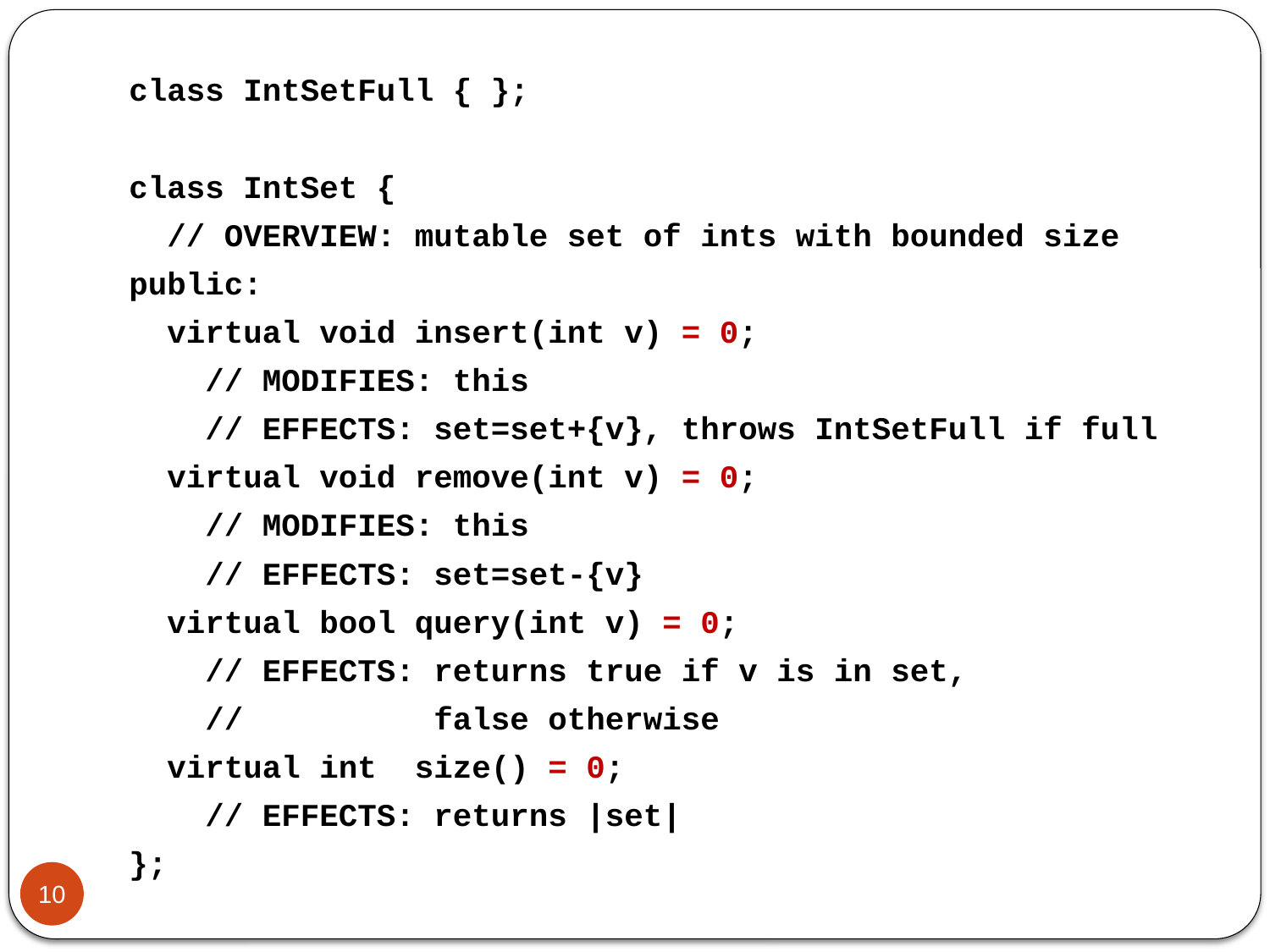

class IntSetFull { };

class IntSet {
  // OVERVIEW: mutable set of ints with bounded size
public:
  virtual void insert(int v) = 0;
    // MODIFIES: this
    // EFFECTS: set=set+{v}, throws IntSetFull if full
  virtual void remove(int v) = 0;
    // MODIFIES: this
    // EFFECTS: set=set-{v}
  virtual bool query(int v) = 0;
    // EFFECTS: returns true if v is in set,
    //          false otherwise
  virtual int  size() = 0;
    // EFFECTS: returns |set|
};
10